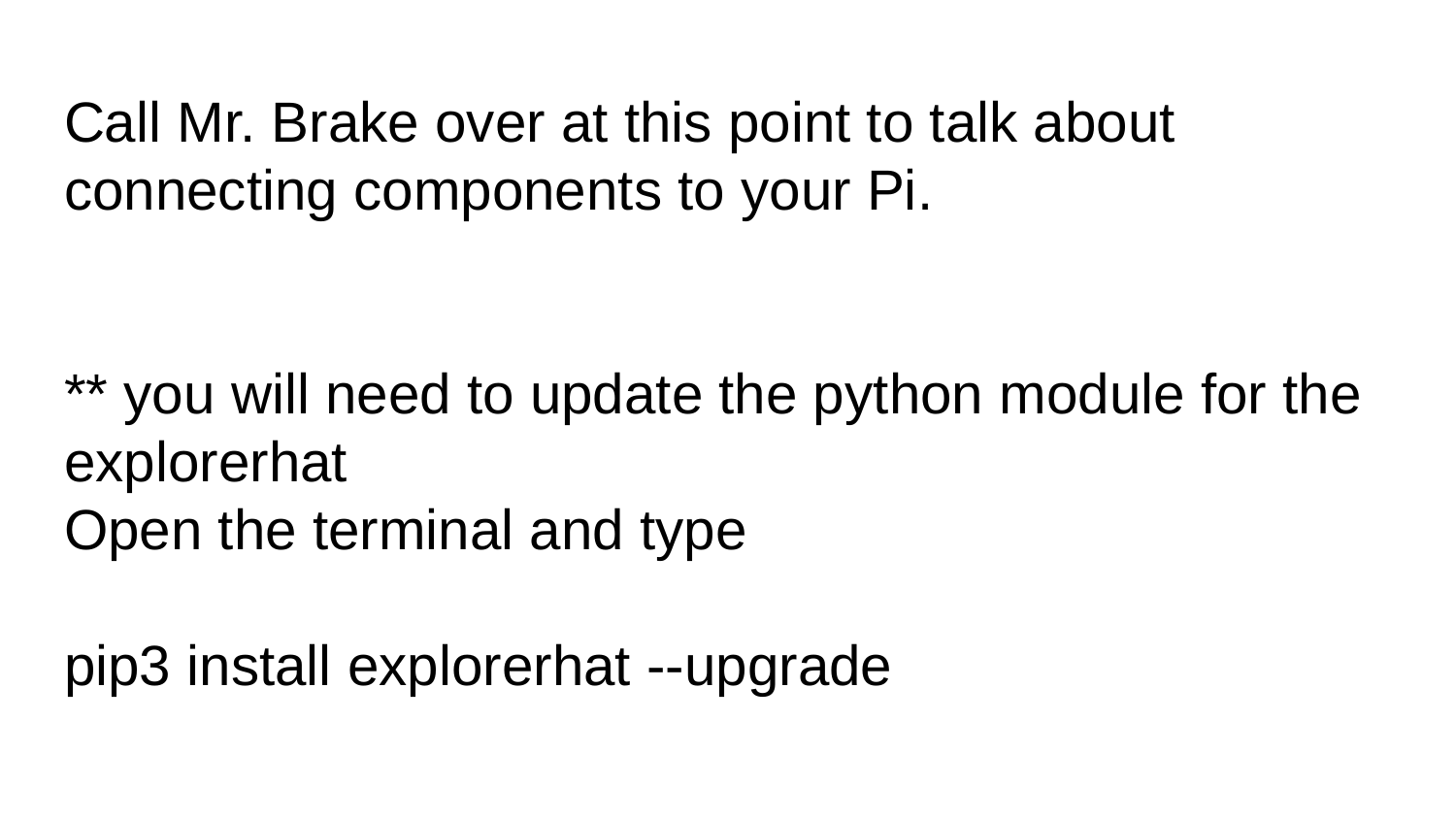

# Call Mr. Brake over at this point to talk about connecting components to your Pi. ** you will need to update the python module for the explorerhat Open the terminal and type pip3 install explorerhat --upgrade